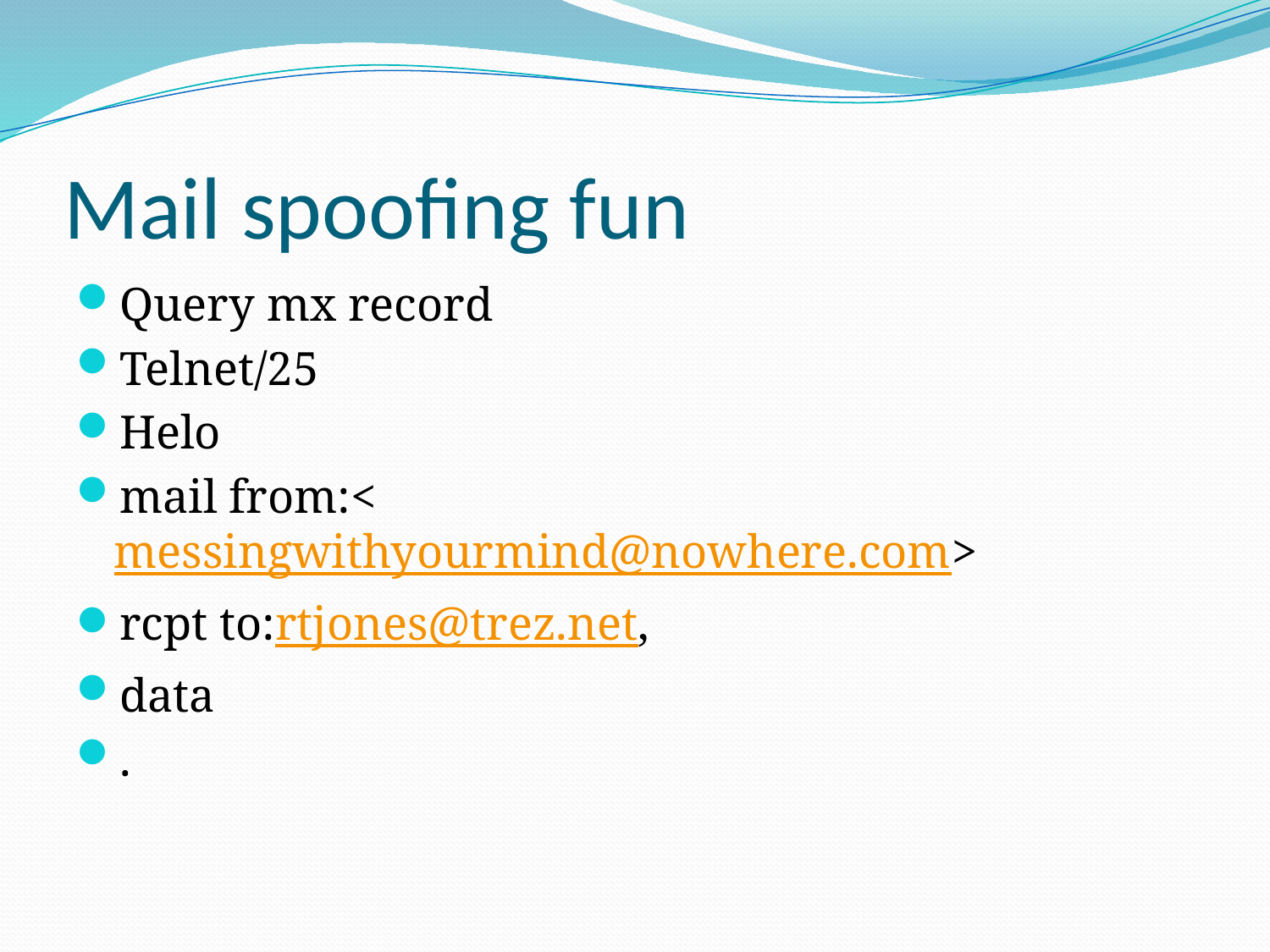

# Mail spoofing fun
Query mx record
Telnet/25
Helo
mail from:<messingwithyourmind@nowhere.com>
rcpt to:rtjones@trez.net,
data
.